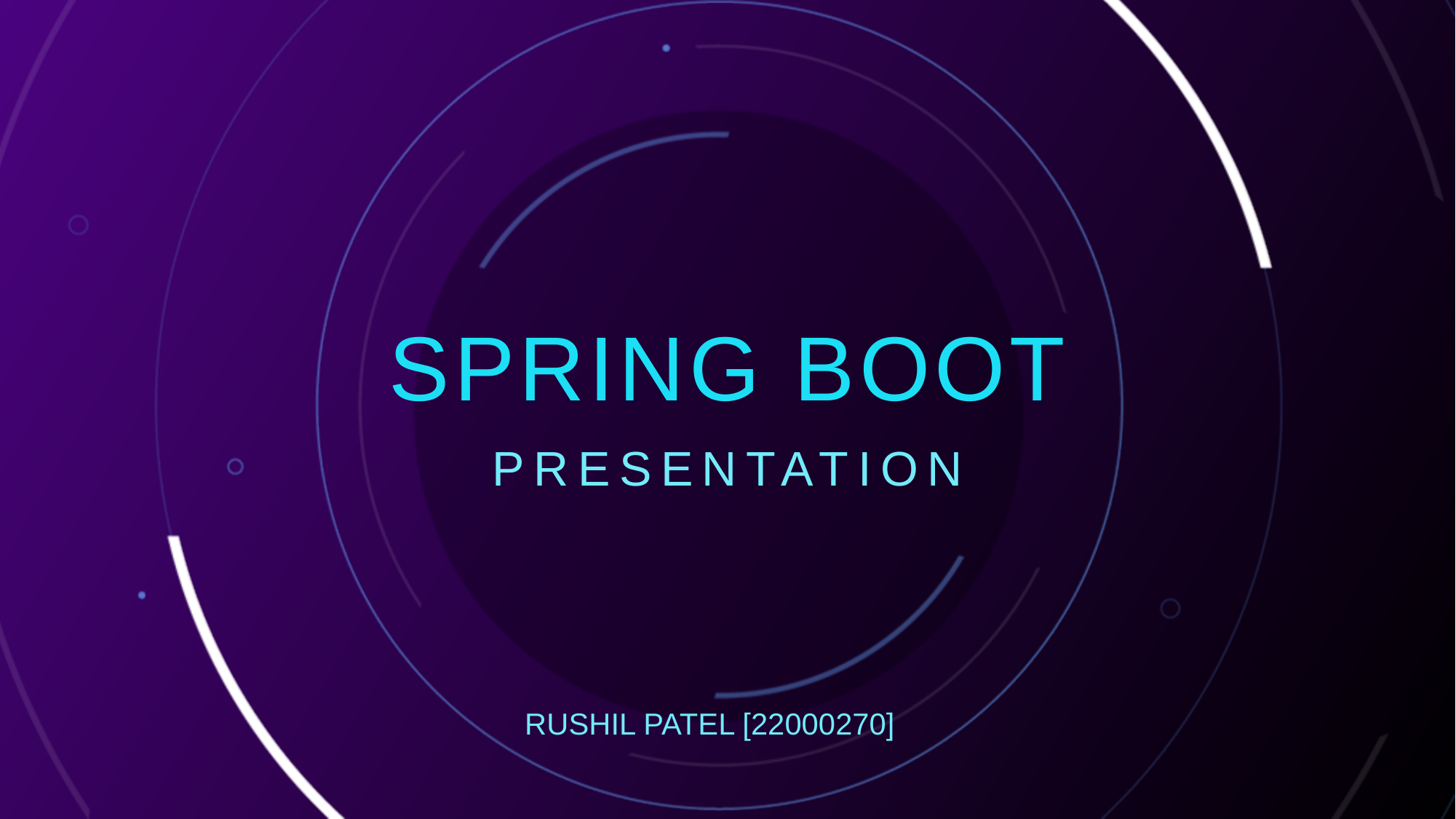

# SPRING BOOT
PRESENTATION
RUSHIL pATEL [22000270]